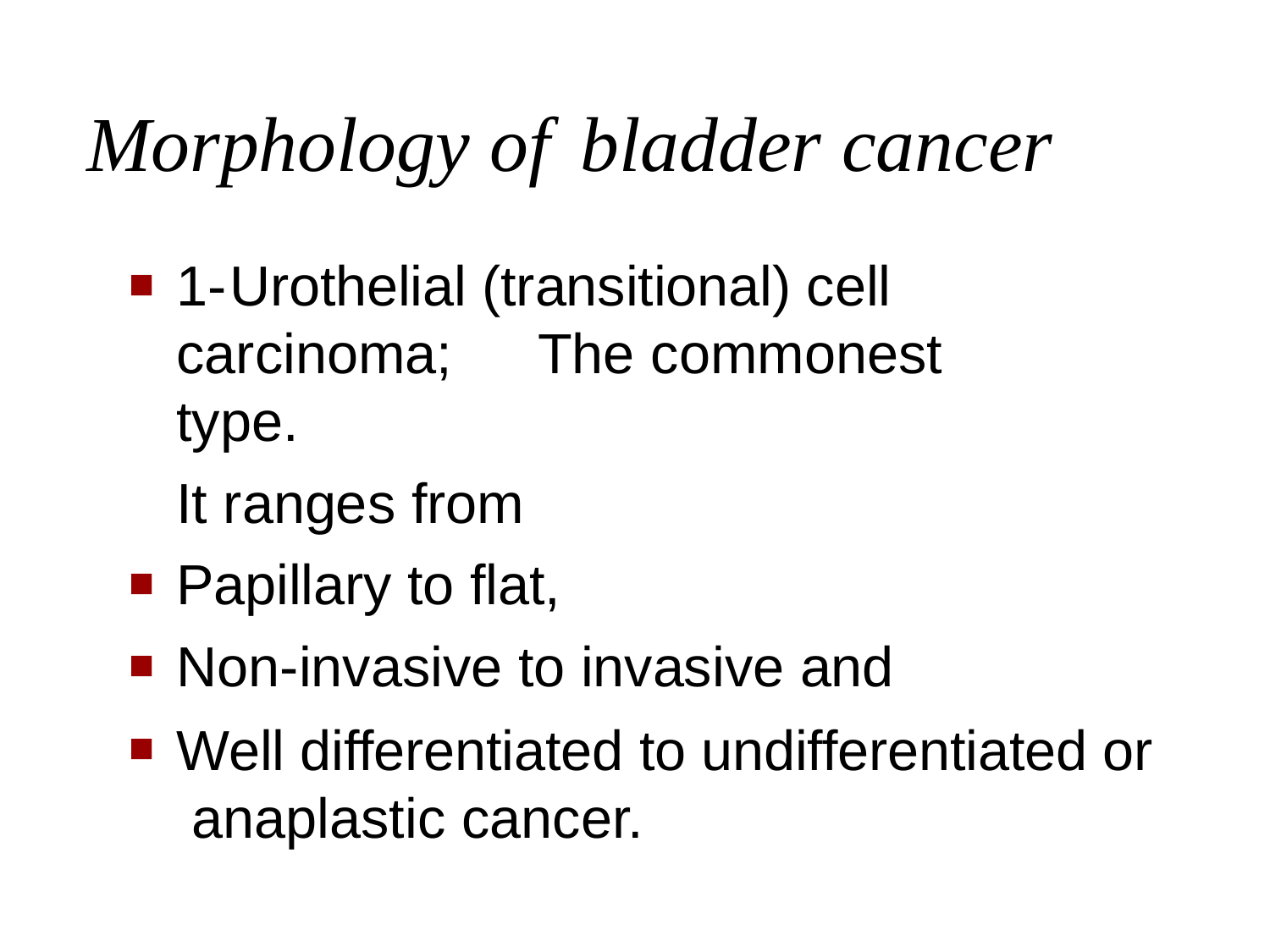

# Morphology of	bladder cancer
1-	Urothelial (transitional) cell  carcinoma;	The commonest type.
It ranges from
Papillary to flat,
Non-invasive to invasive and
Well differentiated to undifferentiated or  anaplastic cancer.